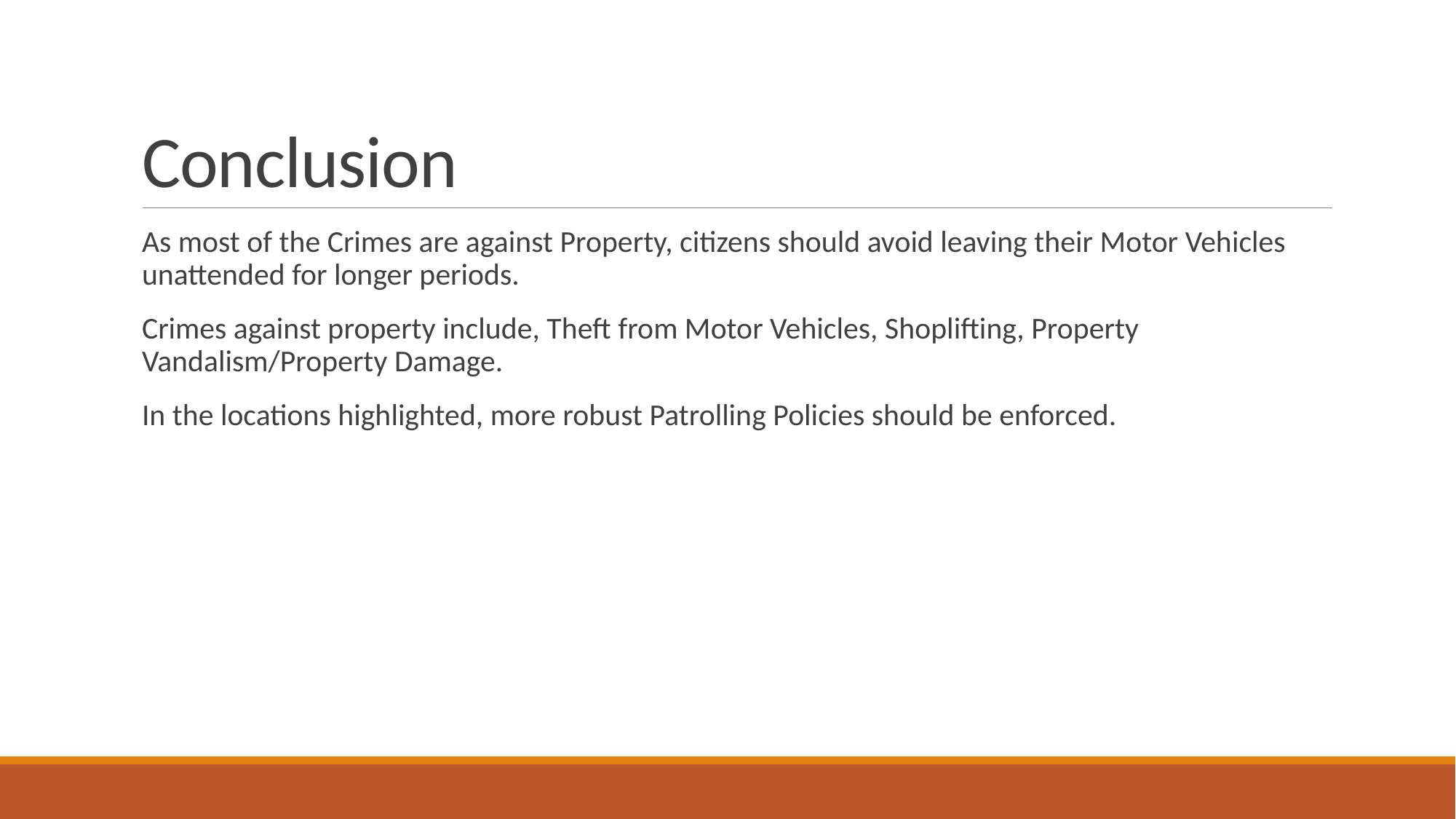

# Conclusion
As most of the Crimes are against Property, citizens should avoid leaving their Motor Vehicles unattended for longer periods.
Crimes against property include, Theft from Motor Vehicles, Shoplifting, Property Vandalism/Property Damage.
In the locations highlighted, more robust Patrolling Policies should be enforced.